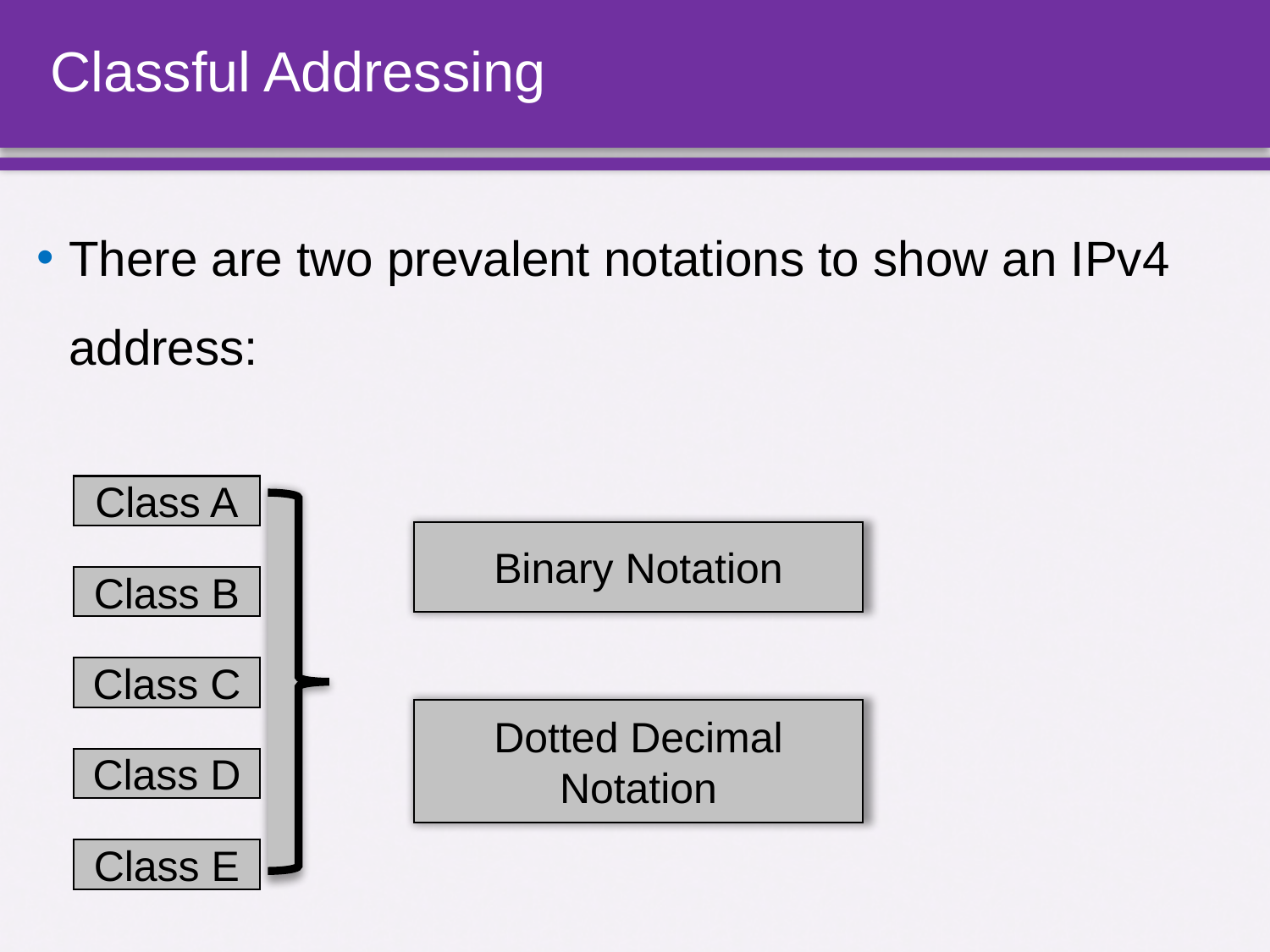

# Classful Addressing
There are two prevalent notations to show an IPv4 address:
Class A
Class B
Class C
Class D
Class E

Binary Notation
Dotted Decimal Notation